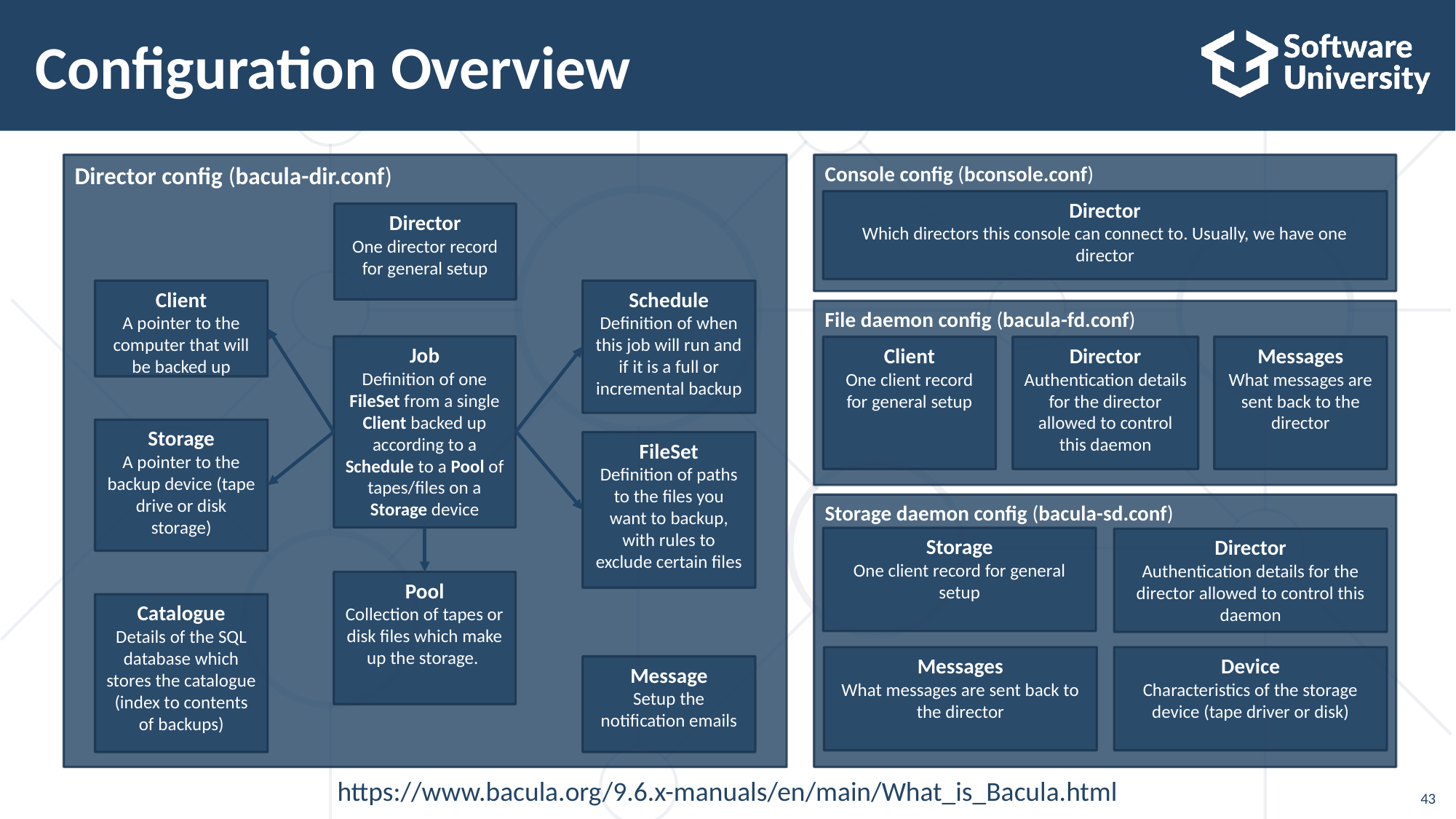

# Configuration Overview
Director config (bacula-dir.conf)
Console config (bconsole.conf)
Director
Which directors this console can connect to. Usually, we have one director
Director
One director record for general setup
Client
A pointer to the computer that will be backed up
Schedule
Definition of when this job will run and if it is a full or incremental backup
File daemon config (bacula-fd.conf)
Job
Definition of one FileSet from a single Client backed up according to a Schedule to a Pool of tapes/files on a Storage device
Messages
What messages are sent back to the director
Client
One client record for general setup
Director
Authentication details for the director allowed to control this daemon
Storage
A pointer to the backup device (tape drive or disk storage)
FileSet
Definition of paths to the files you want to backup, with rules to exclude certain files
Storage daemon config (bacula-sd.conf)
Storage
One client record for general setup
Director
Authentication details for the director allowed to control this daemon
Pool
Collection of tapes or disk files which make up the storage.
Catalogue
Details of the SQL database which stores the catalogue (index to contents of backups)
Messages
What messages are sent back to the director
Device
Characteristics of the storage device (tape driver or disk)
Message
Setup the notification emails
https://www.bacula.org/9.6.x-manuals/en/main/What_is_Bacula.html
43